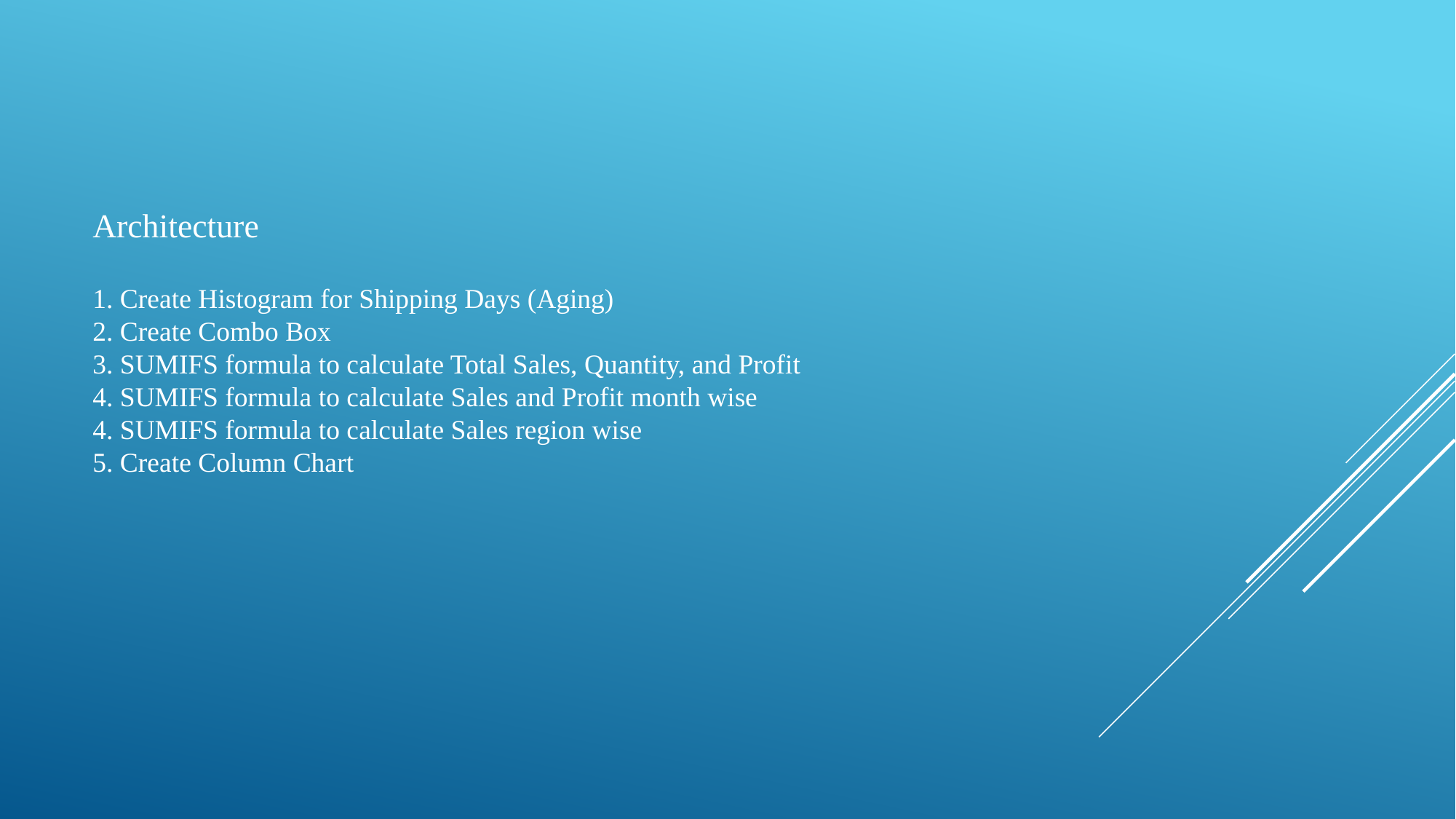

# Architecture 1. Create Histogram for Shipping Days (Aging) 2. Create Combo Box 3. SUMIFS formula to calculate Total Sales, Quantity, and Profit 4. SUMIFS formula to calculate Sales and Profit month wise 4. SUMIFS formula to calculate Sales region wise 5. Create Column Chart